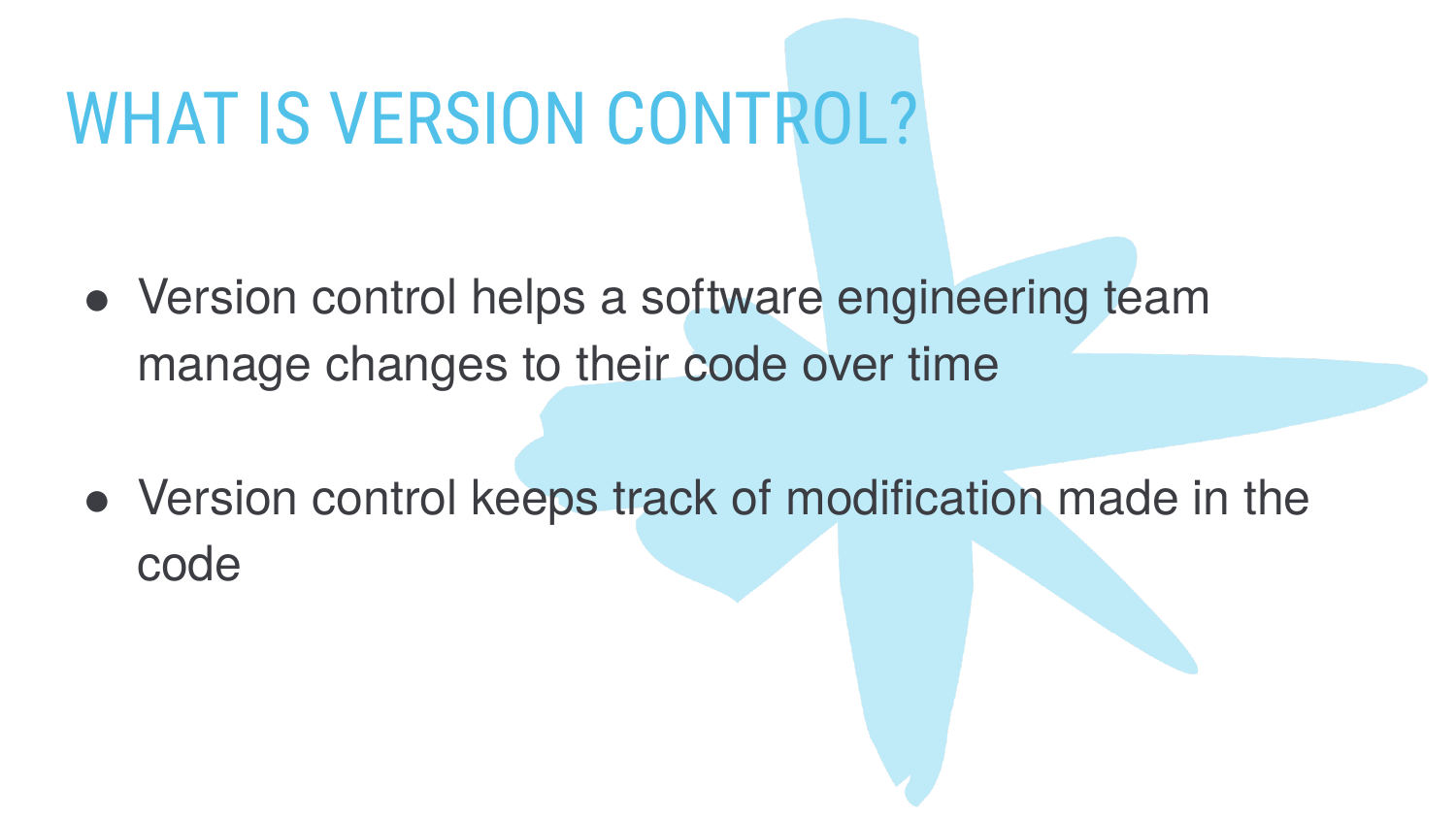

# WHAT IS VERSION CONTROL?

Version control helps a software engineering team manage changes to their code over time

Version control keeps track of modification made in the code